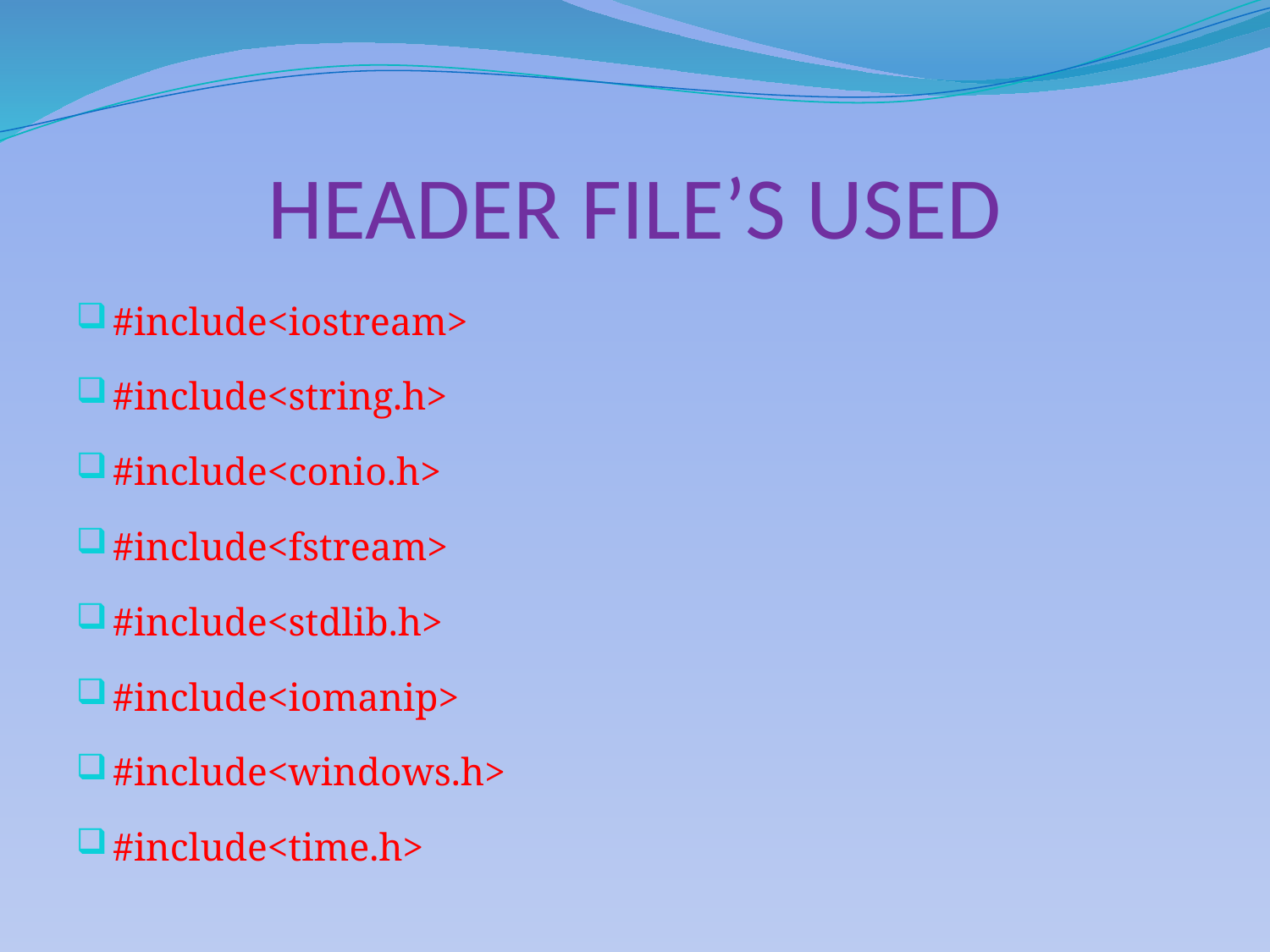

# HEADER FILE’S USED
#include<iostream>
#include<string.h>
#include<conio.h>
#include<fstream>
#include<stdlib.h>
#include<iomanip>
#include<windows.h>
#include<time.h>